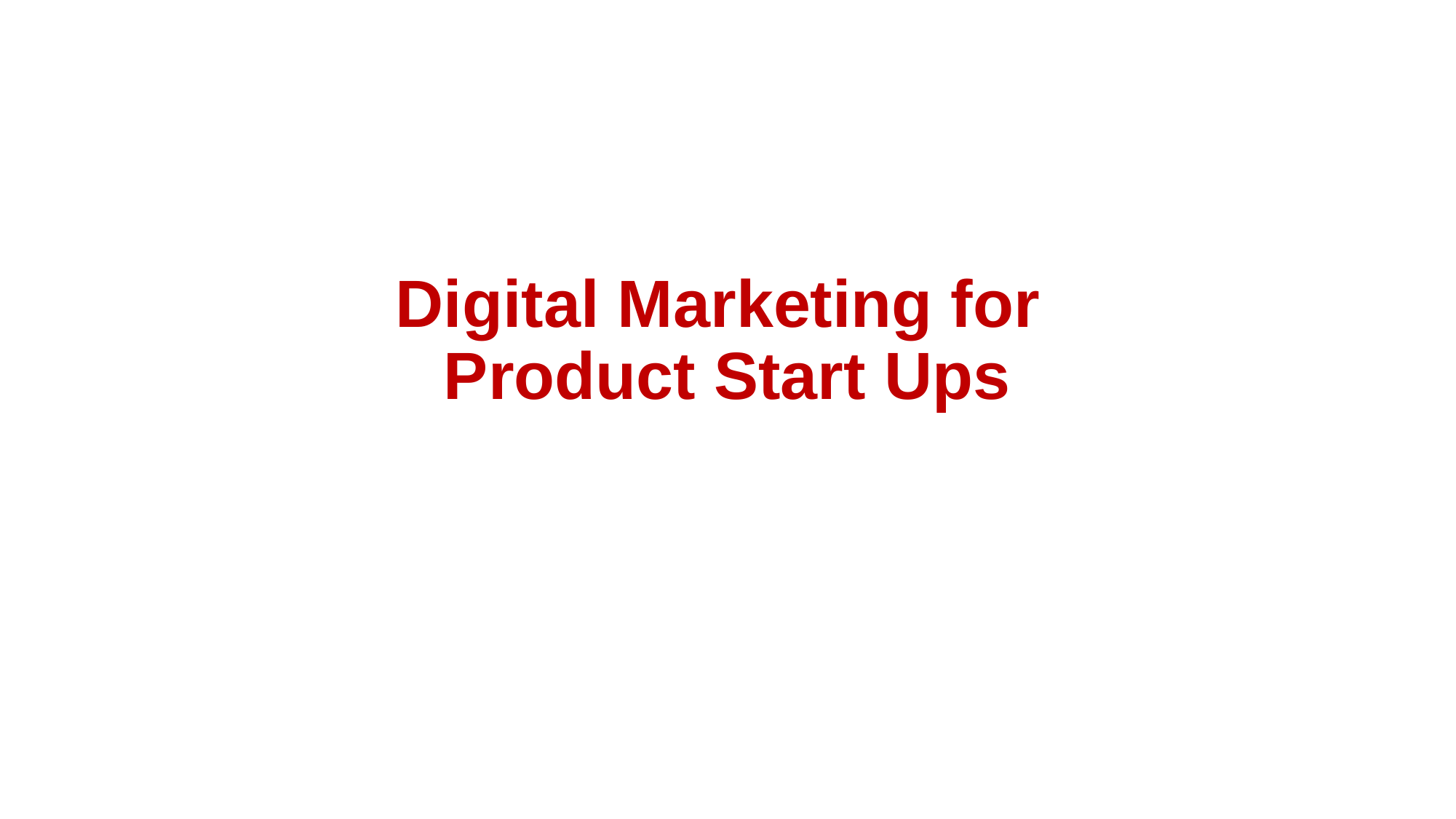

# Digital Marketing for Product Start Ups